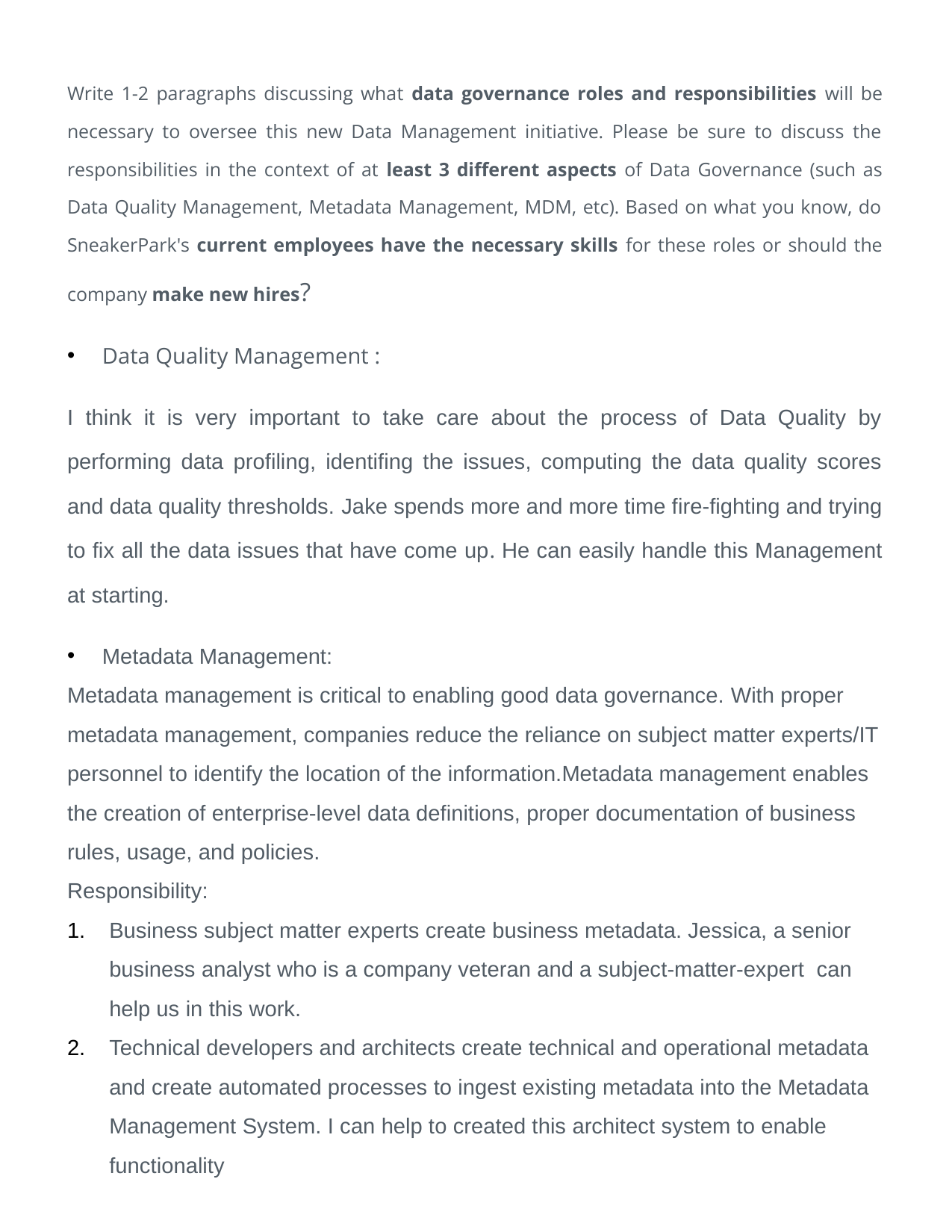

Write 1-2 paragraphs discussing what data governance roles and responsibilities will be necessary to oversee this new Data Management initiative. Please be sure to discuss the responsibilities in the context of at least 3 different aspects of Data Governance (such as Data Quality Management, Metadata Management, MDM, etc). Based on what you know, do SneakerPark's current employees have the necessary skills for these roles or should the company make new hires?
Data Quality Management :
I think it is very important to take care about the process of Data Quality by performing data profiling, identifing the issues, computing the data quality scores and data quality thresholds. Jake spends more and more time fire-fighting and trying to fix all the data issues that have come up. He can easily handle this Management at starting.
Metadata Management:
Metadata management is critical to enabling good data governance. With proper metadata management, companies reduce the reliance on subject matter experts/IT personnel to identify the location of the information.Metadata management enables the creation of enterprise-level data definitions, proper documentation of business rules, usage, and policies.
Responsibility:
Business subject matter experts create business metadata. Jessica, a senior business analyst who is a company veteran and a subject-matter-expert  can help us in this work.
Technical developers and architects create technical and operational metadata and create automated processes to ingest existing metadata into the Metadata Management System. I can help to created this architect system to enable functionality